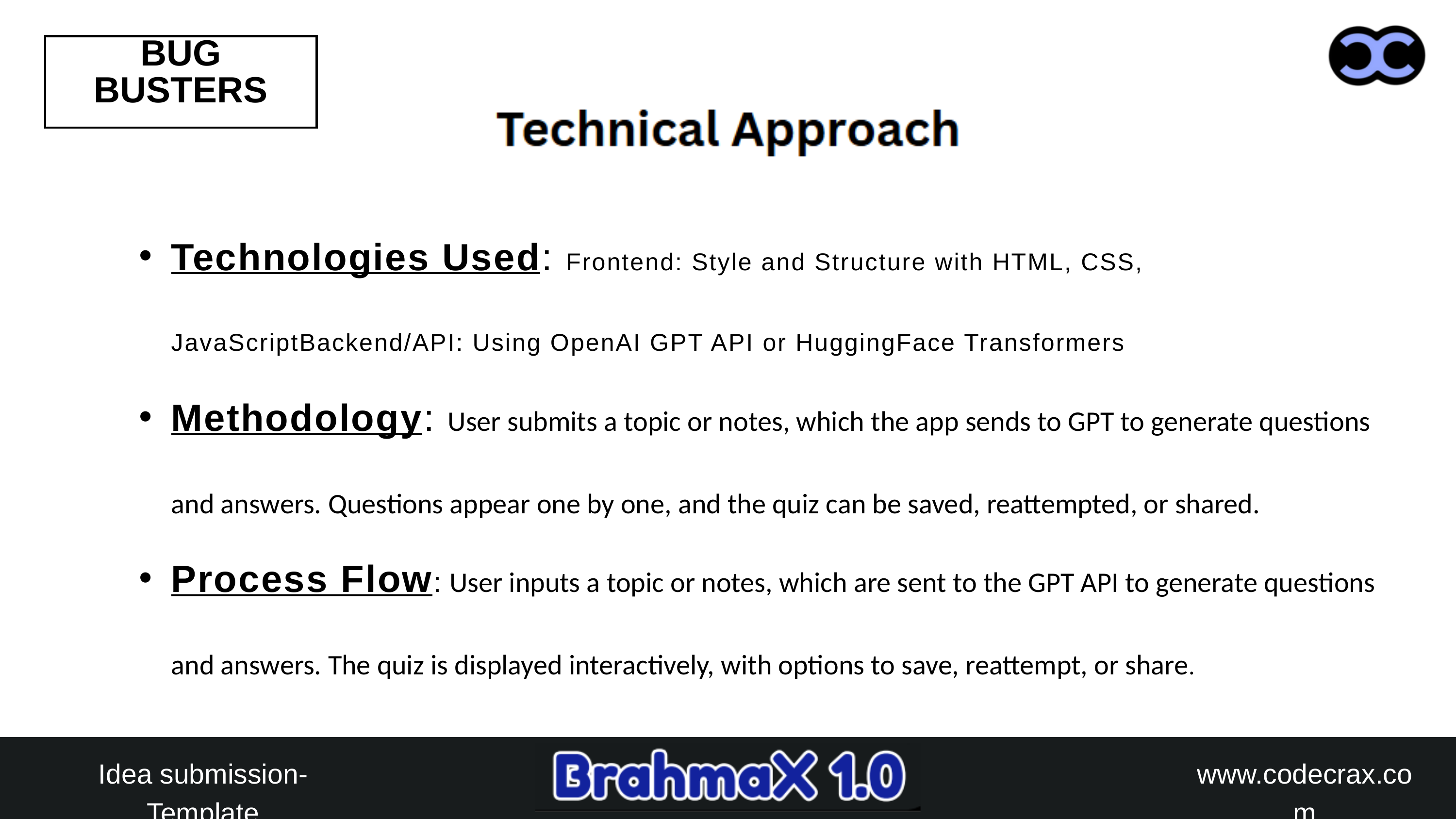

BUG BUSTERS

Technologies Used: Frontend: Style and Structure with HTML, CSS, JavaScriptBackend/API: Using OpenAI GPT API or HuggingFace Transformers
Methodology: User submits a topic or notes, which the app sends to GPT to generate questions and answers. Questions appear one by one, and the quiz can be saved, reattempted, or shared.
Process Flow: User inputs a topic or notes, which are sent to the GPT API to generate questions and answers. The quiz is displayed interactively, with options to save, reattempt, or share.

www.codecrax.com
Idea submission- Template